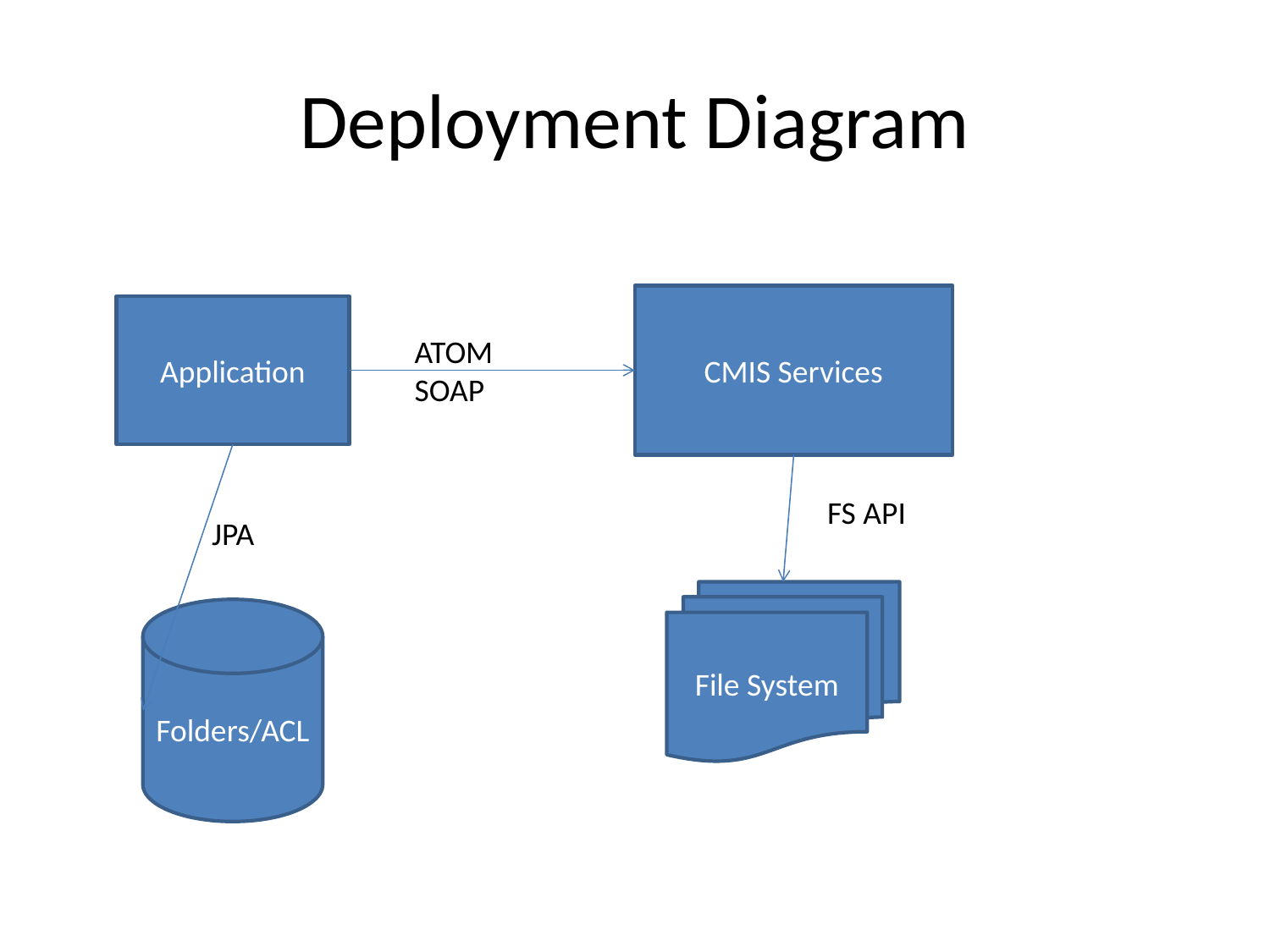

# Deployment Diagram
CMIS Services
Application
ATOMSOAP
FS API
JPA
File System
Folders/ACL